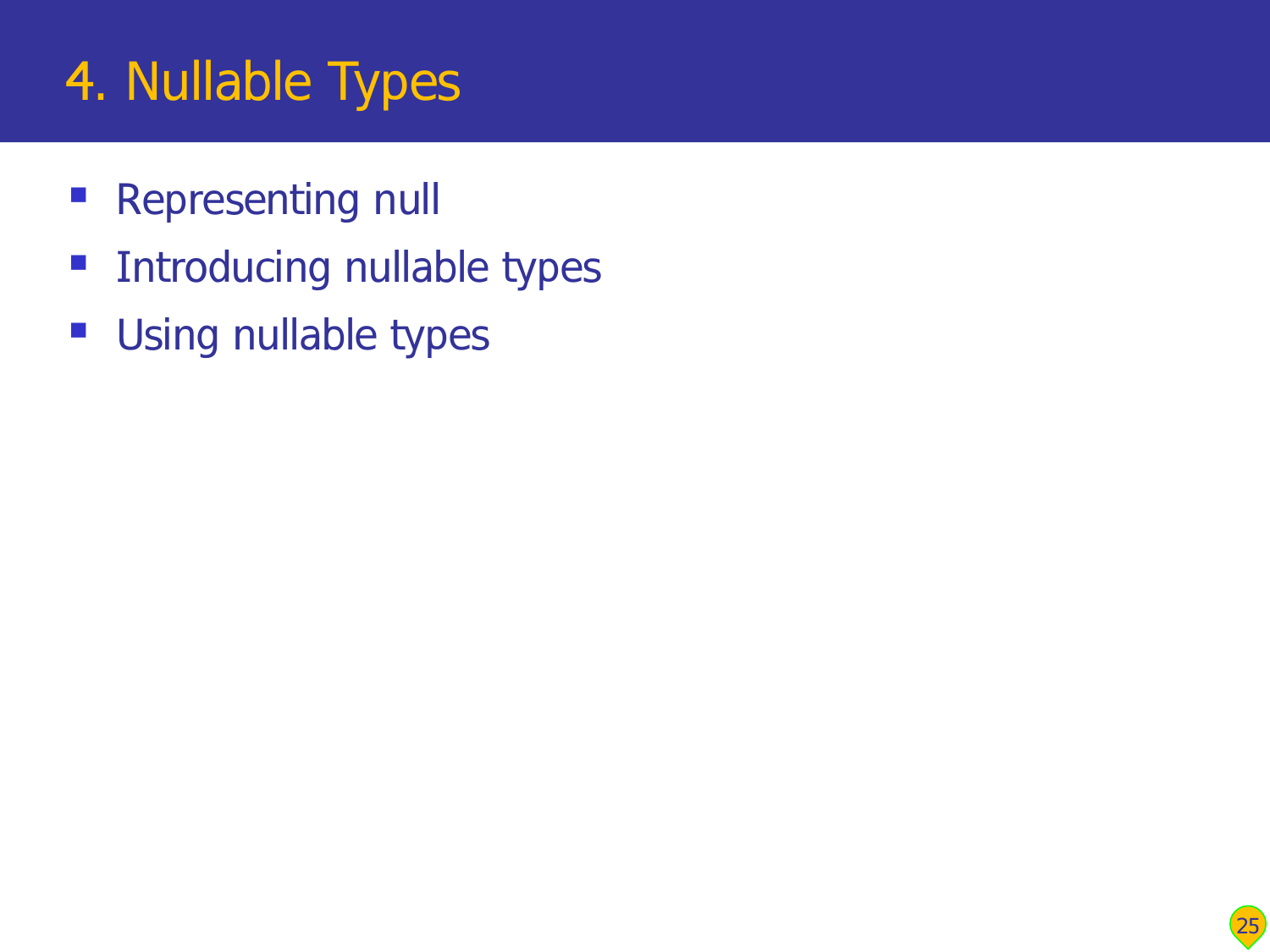

# 4. Nullable Types
Representing null
Introducing nullable types
Using nullable types
25